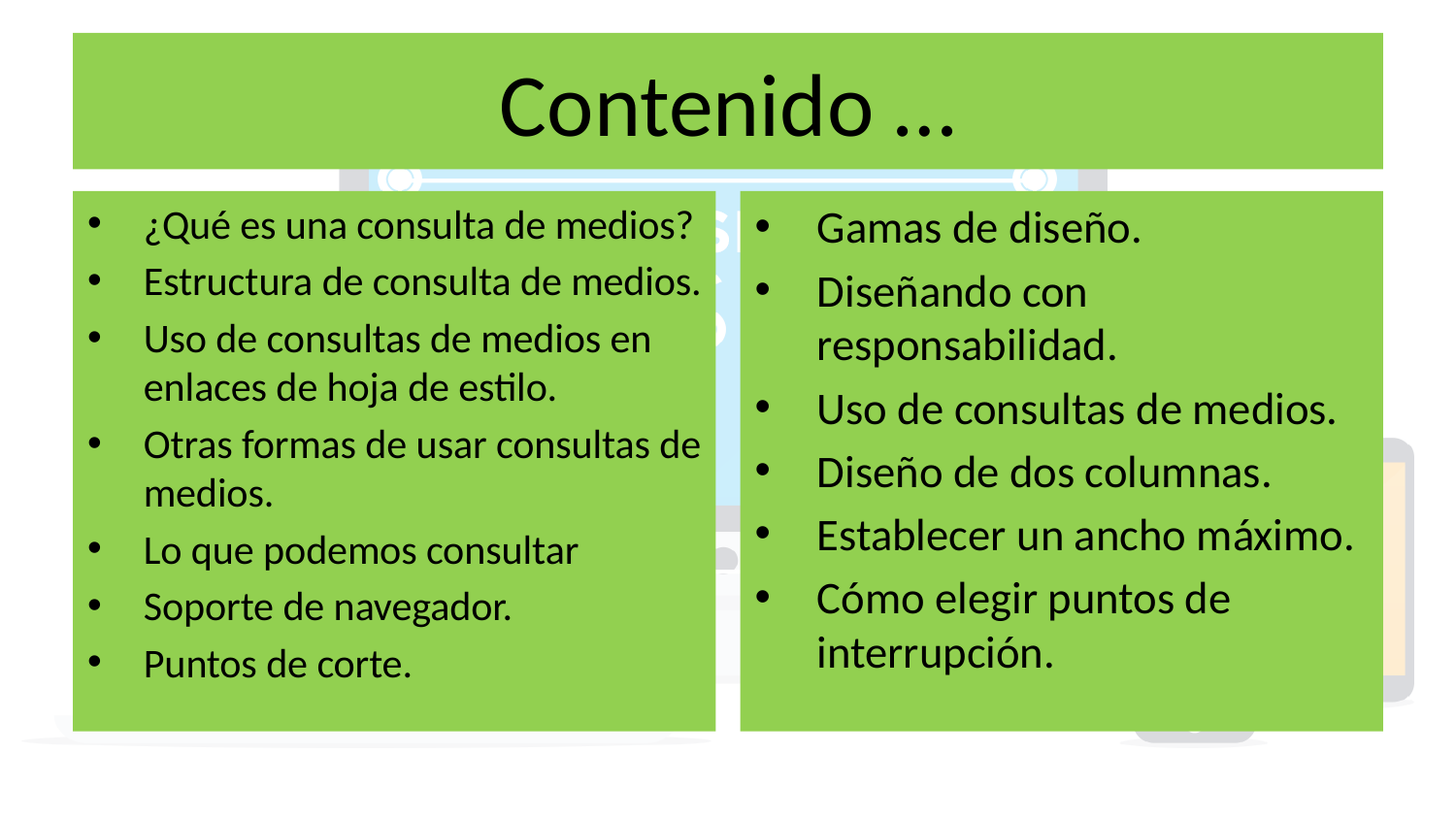

# Contenido …
¿Qué es una consulta de medios?
Estructura de consulta de medios.
Uso de consultas de medios en enlaces de hoja de estilo.
Otras formas de usar consultas de medios.
Lo que podemos consultar
Soporte de navegador.
Puntos de corte.
Gamas de diseño.
Diseñando con responsabilidad.
Uso de consultas de medios.
Diseño de dos columnas.
Establecer un ancho máximo.
Cómo elegir puntos de interrupción.